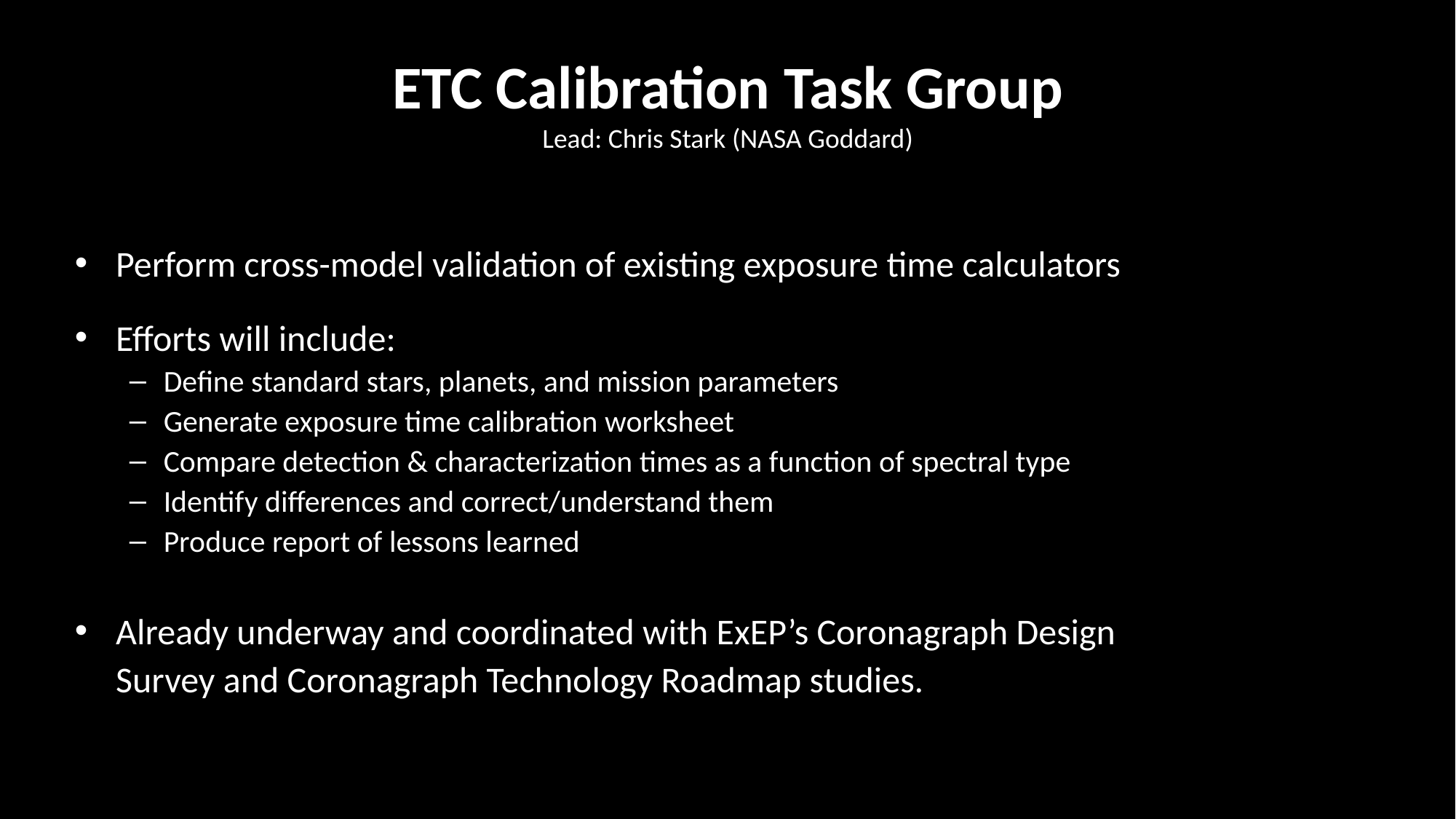

# ETC Calibration Task Group Lead: Chris Stark (NASA Goddard)
Perform cross-model validation of existing exposure time calculators

Efforts will include:
Define standard stars, planets, and mission parameters
Generate exposure time calibration worksheet
Compare detection & characterization times as a function of spectral type
Identify differences and correct/understand them
Produce report of lessons learned

Already underway and coordinated with ExEP’s Coronagraph Design Survey and Coronagraph Technology Roadmap studies.